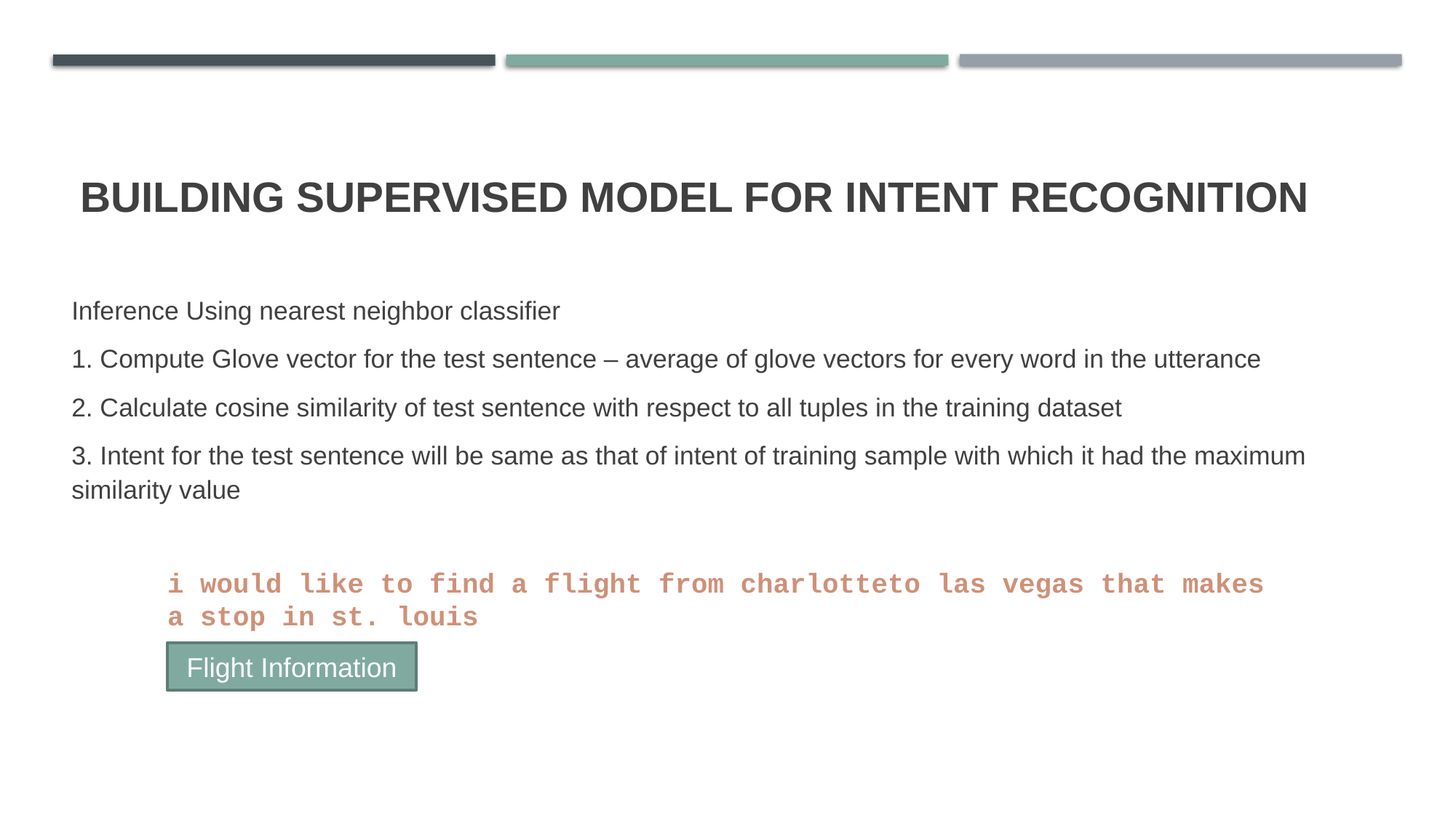

# Building SUPERVISED MODEL FOR INTENT RECOGNITION
Inference Using nearest neighbor classifier
1. Compute Glove vector for the test sentence – average of glove vectors for every word in the utterance
2. Calculate cosine similarity of test sentence with respect to all tuples in the training dataset
3. Intent for the test sentence will be same as that of intent of training sample with which it had the maximum similarity value

i would like to find a flight from charlotteto las vegas that makes a stop in st. louis
Flight Information